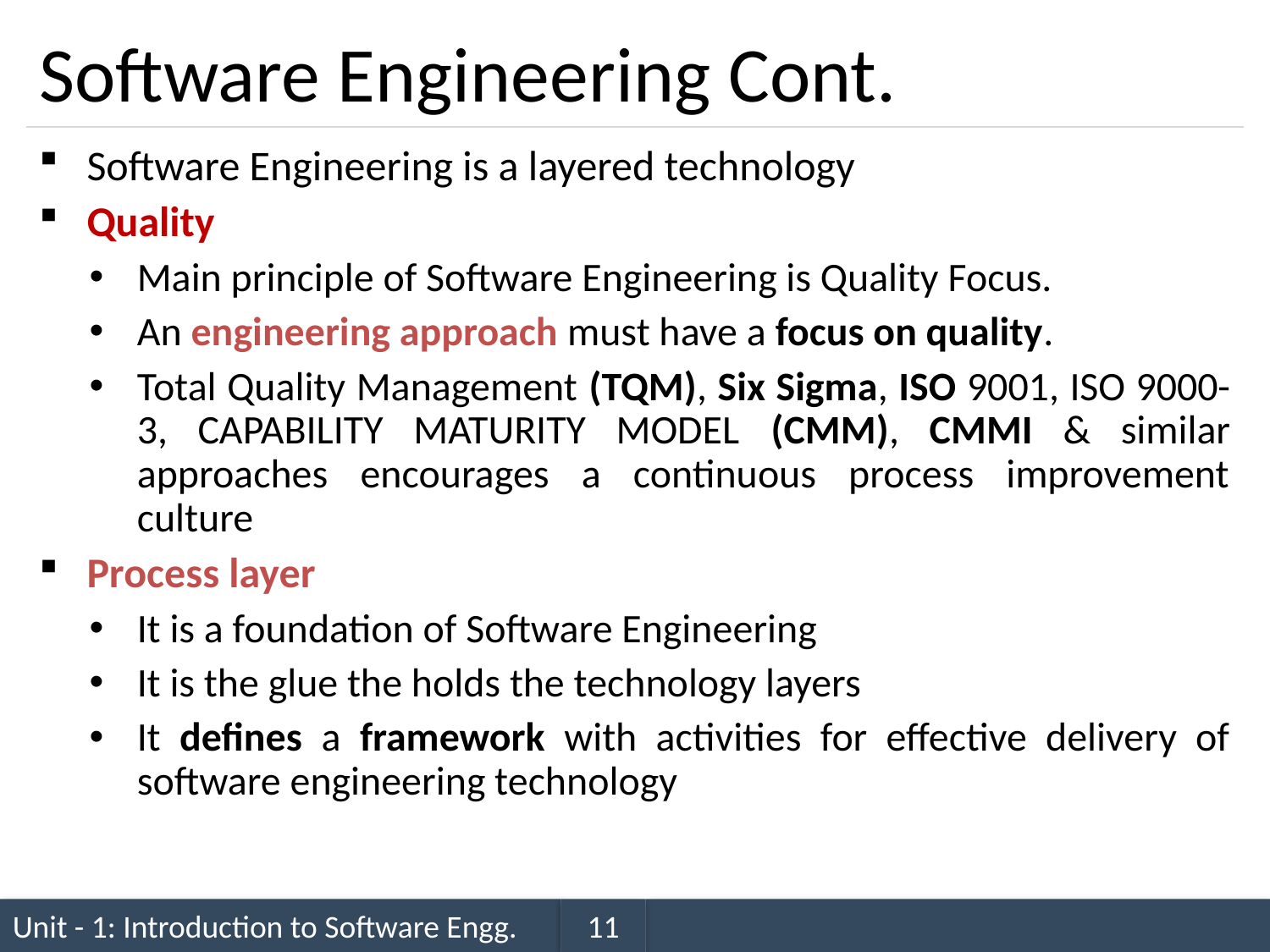

# Software Engineering Cont.
Software Engineering is a layered technology
Quality
Main principle of Software Engineering is Quality Focus.
An engineering approach must have a focus on quality.
Total Quality Management (TQM), Six Sigma, ISO 9001, ISO 9000-3, CAPABILITY MATURITY MODEL (CMM), CMMI & similar approaches encourages a continuous process improvement culture
Process layer
It is a foundation of Software Engineering
It is the glue the holds the technology layers
It defines a framework with activities for effective delivery of software engineering technology